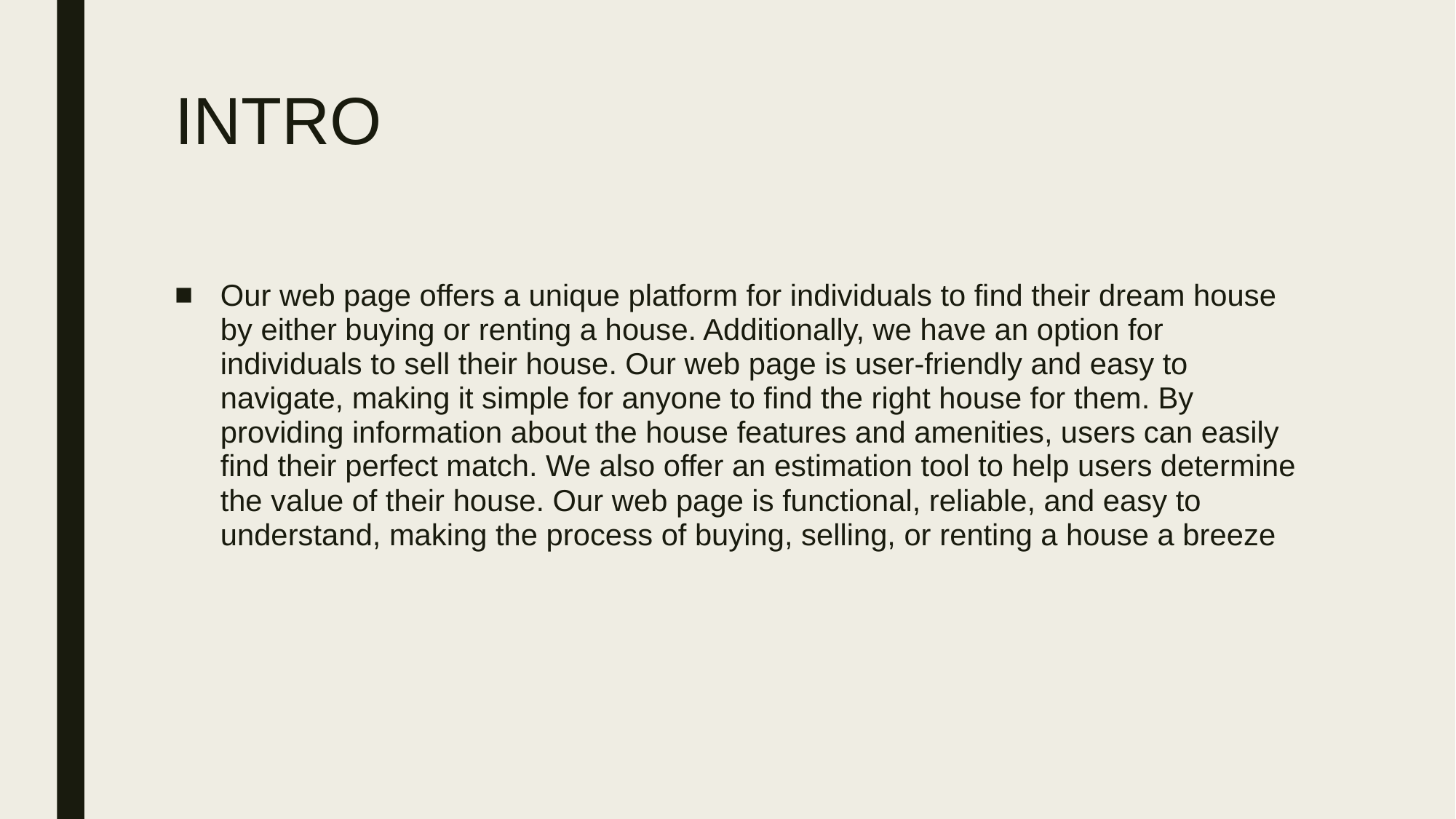

# INTRO
Our web page offers a unique platform for individuals to find their dream house by either buying or renting a house. Additionally, we have an option for individuals to sell their house. Our web page is user-friendly and easy to navigate, making it simple for anyone to find the right house for them. By providing information about the house features and amenities, users can easily find their perfect match. We also offer an estimation tool to help users determine the value of their house. Our web page is functional, reliable, and easy to understand, making the process of buying, selling, or renting a house a breeze